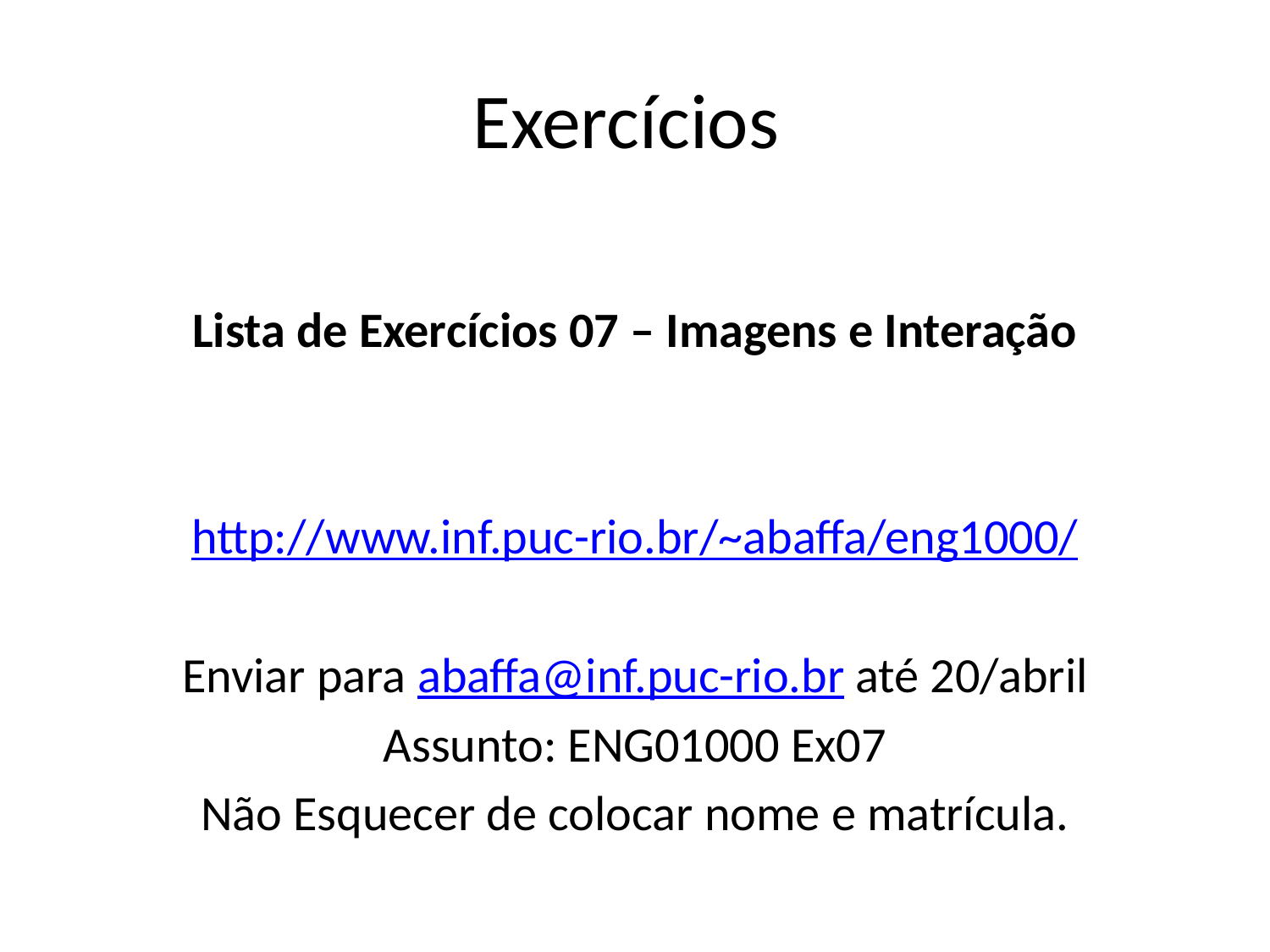

# Exercícios

Lista de Exercícios 07 – Imagens e Interação

http://www.inf.puc-rio.br/~abaffa/eng1000/

Enviar para abaffa@inf.puc-rio.br até 20/abril
Assunto: ENG01000 Ex07
Não Esquecer de colocar nome e matrícula.